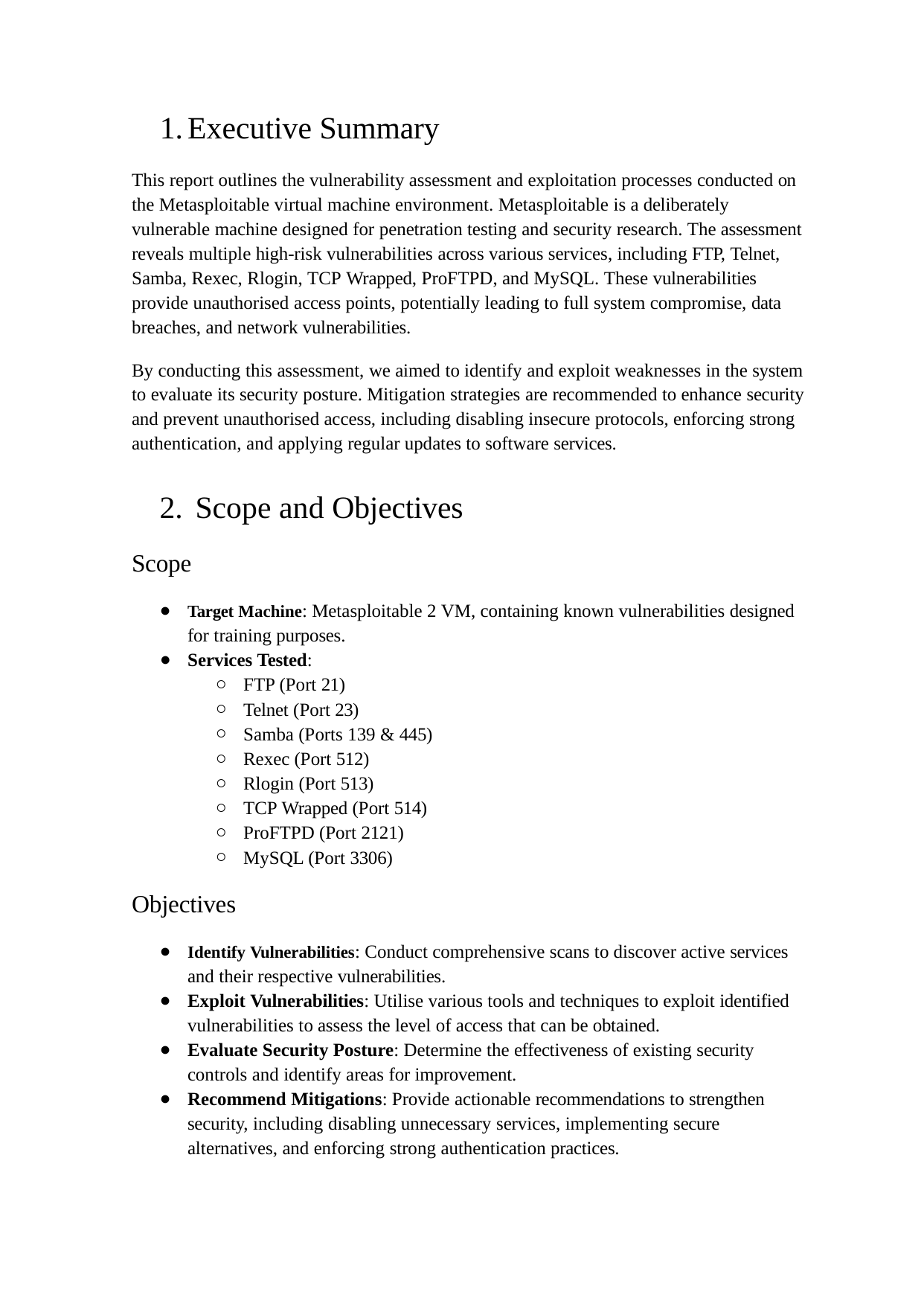

Executive Summary
This report outlines the vulnerability assessment and exploitation processes conducted on the Metasploitable virtual machine environment. Metasploitable is a deliberately
vulnerable machine designed for penetration testing and security research. The assessment reveals multiple high-risk vulnerabilities across various services, including FTP, Telnet,
Samba, Rexec, Rlogin, TCP Wrapped, ProFTPD, and MySQL. These vulnerabilities
provide unauthorised access points, potentially leading to full system compromise, data breaches, and network vulnerabilities.
By conducting this assessment, we aimed to identify and exploit weaknesses in the system to evaluate its security posture. Mitigation strategies are recommended to enhance security and prevent unauthorised access, including disabling insecure protocols, enforcing strong authentication, and applying regular updates to software services.

Scope and Objectives
Scope
Target Machine: Metasploitable 2 VM, containing known vulnerabilities designed for training purposes.
Services Tested:
FTP (Port 21)
Telnet (Port 23)
Samba (Ports 139 & 445)
Rexec (Port 512)
Rlogin (Port 513)
TCP Wrapped (Port 514)
ProFTPD (Port 2121)
MySQL (Port 3306)
Objectives
Identify Vulnerabilities: Conduct comprehensive scans to discover active services and their respective vulnerabilities.
Exploit Vulnerabilities: Utilise various tools and techniques to exploit identified vulnerabilities to assess the level of access that can be obtained.
Evaluate Security Posture: Determine the effectiveness of existing security controls and identify areas for improvement.
Recommend Mitigations: Provide actionable recommendations to strengthen security, including disabling unnecessary services, implementing secure alternatives, and enforcing strong authentication practices.